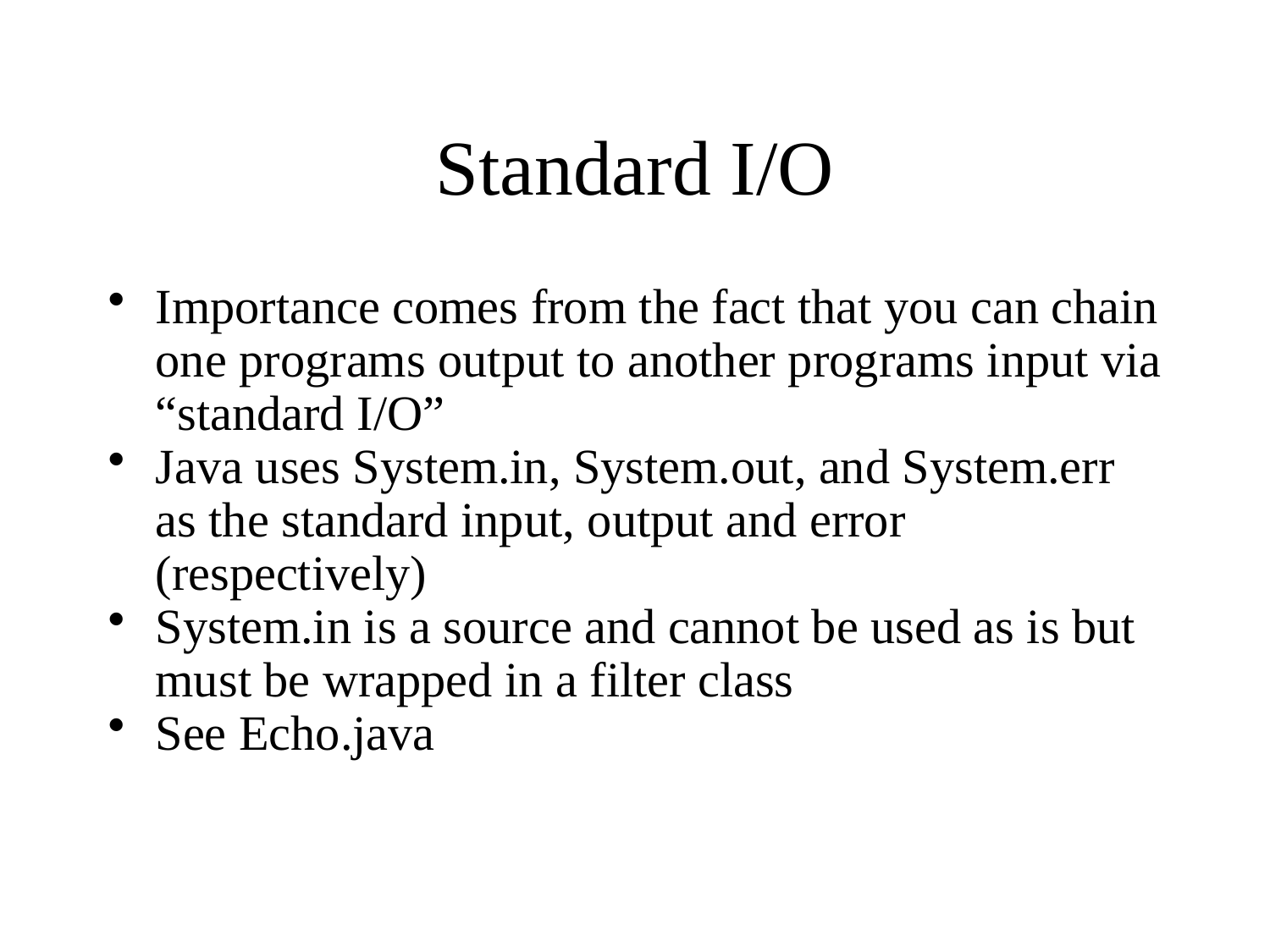

# Standard I/O
Importance comes from the fact that you can chain one programs output to another programs input via “standard I/O”
Java uses System.in, System.out, and System.err as the standard input, output and error (respectively)
System.in is a source and cannot be used as is but must be wrapped in a filter class
See Echo.java